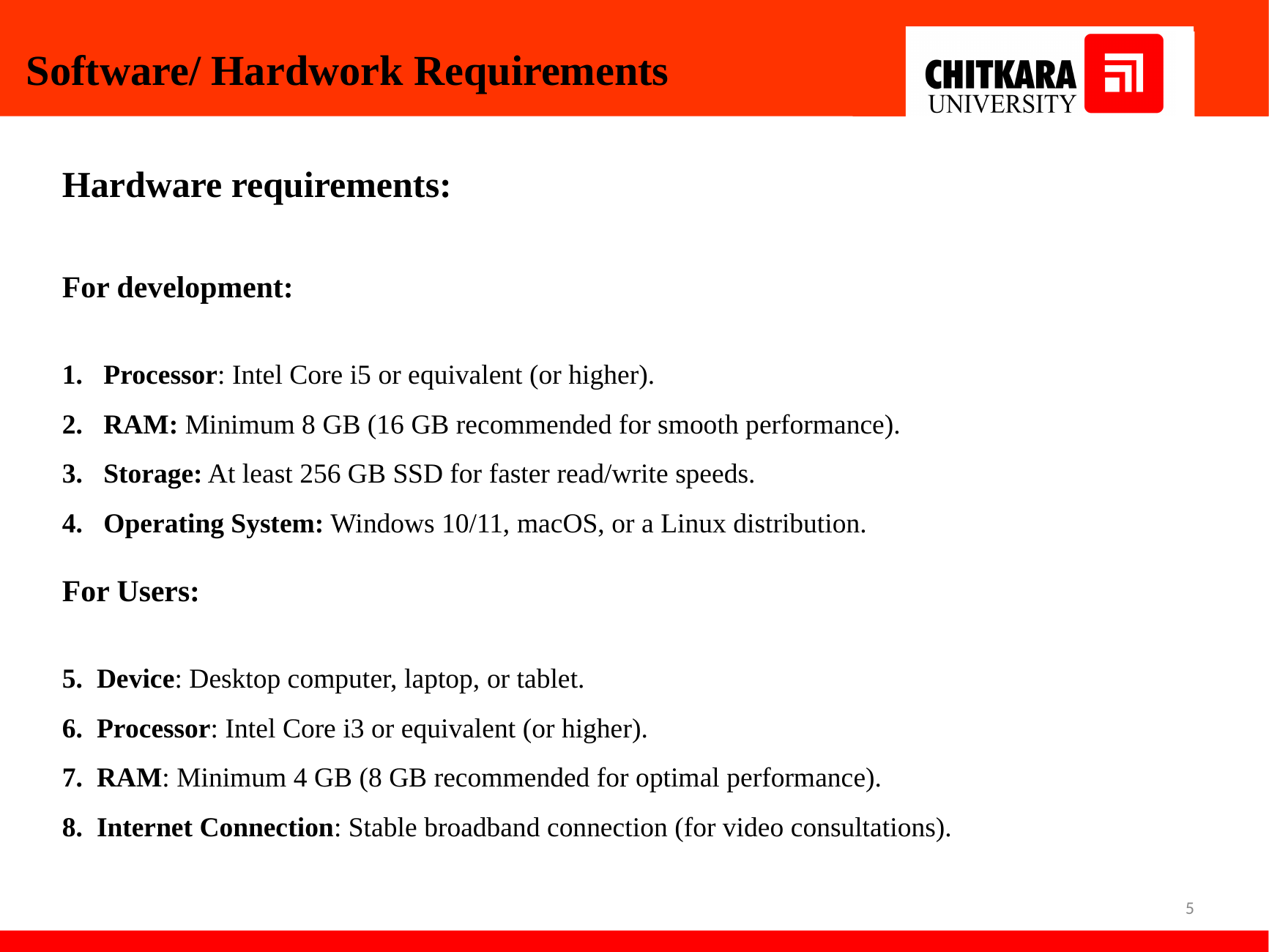

# Software/ Hardwork Requirements
Hardware requirements:

For development:

Processor: Intel Core i5 or equivalent (or higher).
RAM: Minimum 8 GB (16 GB recommended for smooth performance).
Storage: At least 256 GB SSD for faster read/write speeds.
Operating System: Windows 10/11, macOS, or a Linux distribution.

For Users:

Device: Desktop computer, laptop, or tablet.
Processor: Intel Core i3 or equivalent (or higher).
RAM: Minimum 4 GB (8 GB recommended for optimal performance).
Internet Connection: Stable broadband connection (for video consultations).

5